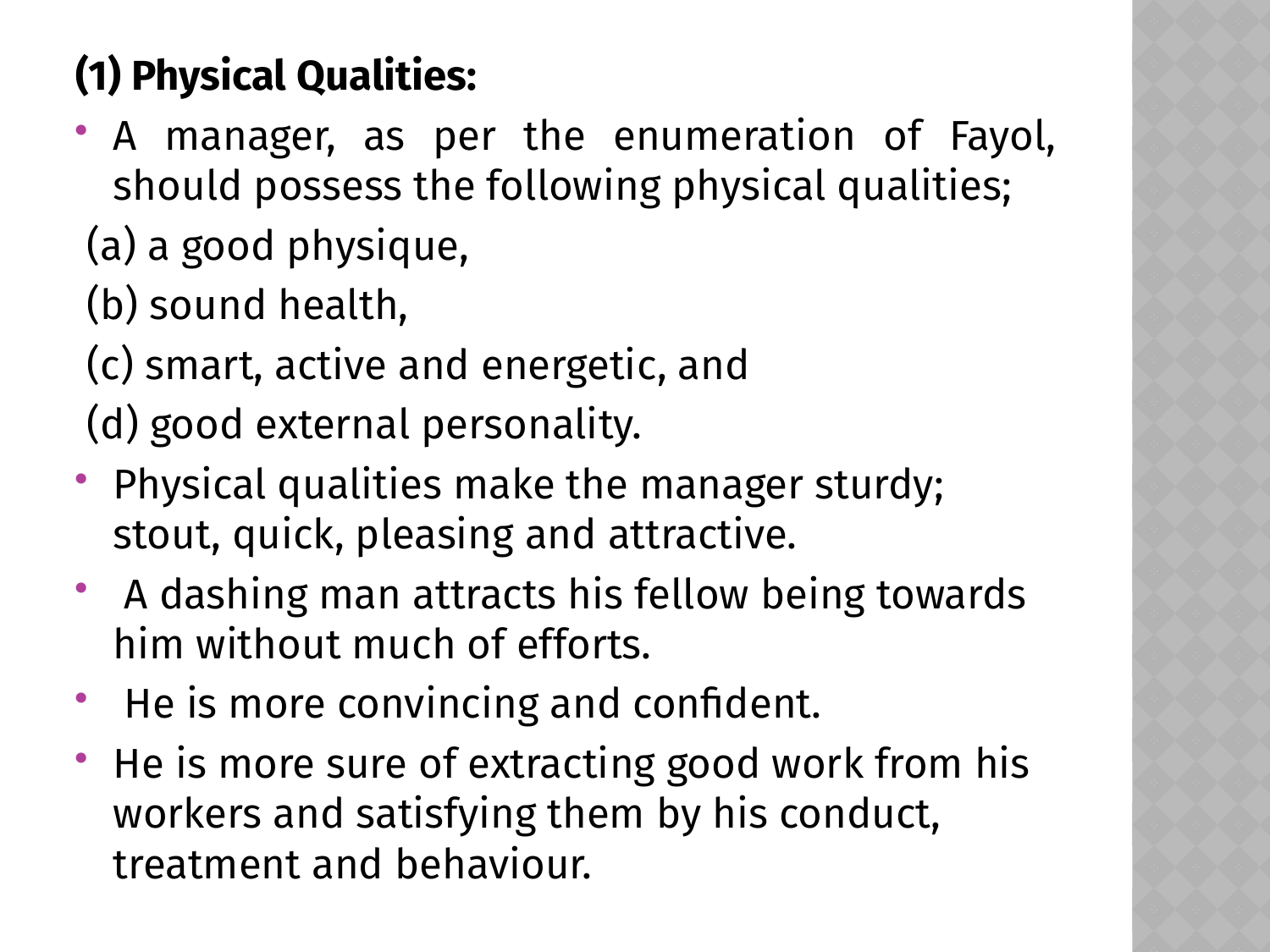

(1) Physical Qualities:
A manager, as per the enumeration of Fayol, should possess the following physical qualities;
 (a) a good physique,
 (b) sound health,
 (c) smart, active and energetic, and
 (d) good external personality.
Physical qualities make the manager sturdy; stout, quick, pleasing and attractive.
 A dashing man attracts his fellow being towards him without much of efforts.
 He is more convincing and confident.
He is more sure of extracting good work from his workers and satisfying them by his conduct, treatment and behaviour.